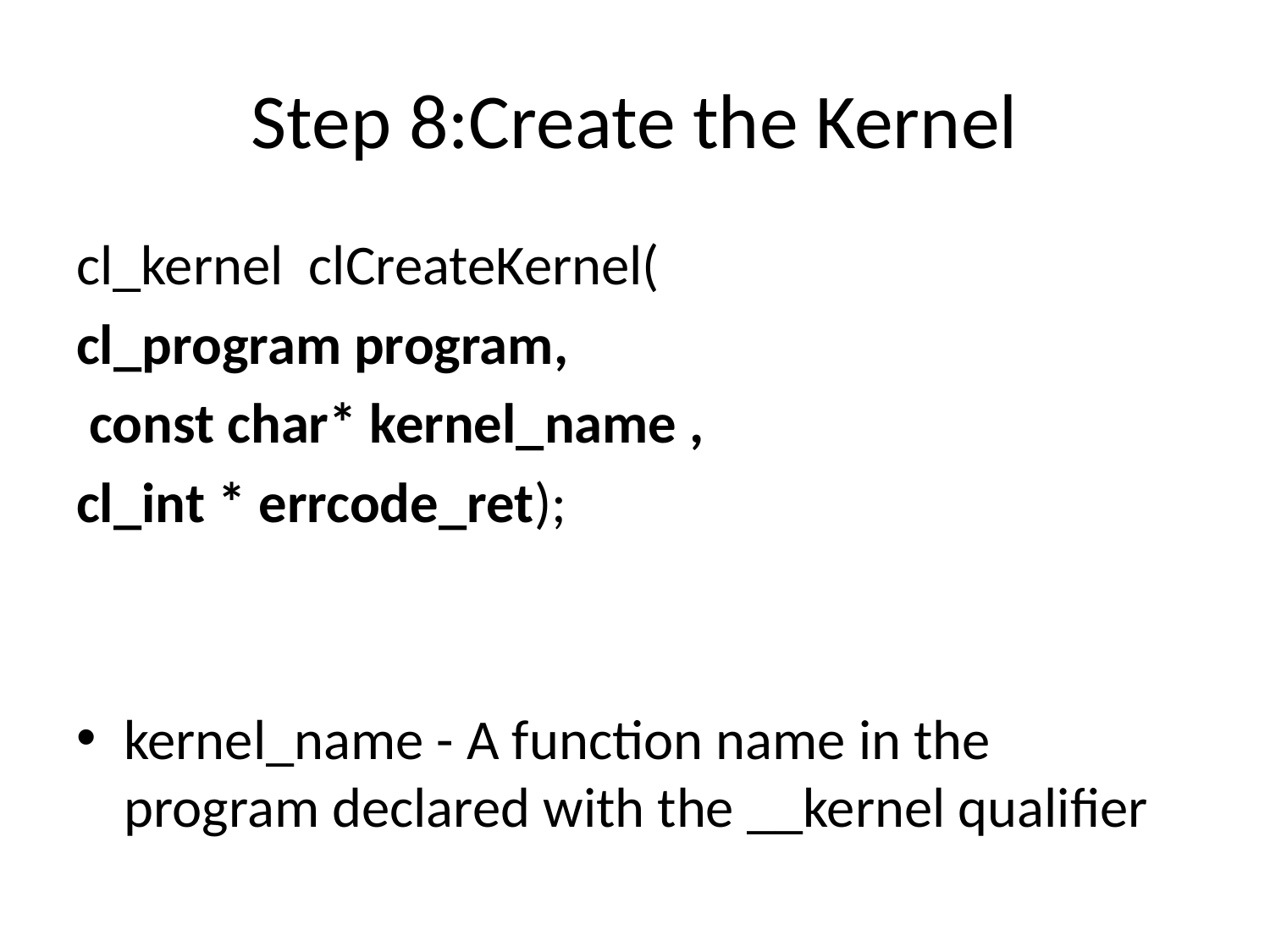

# Step 8:Create the Kernel
cl_kernel  clCreateKernel(
cl_program program,
 const char* kernel_name ,
cl_int * errcode_ret);

kernel_name - A function name in the program declared with the __kernel qualifier